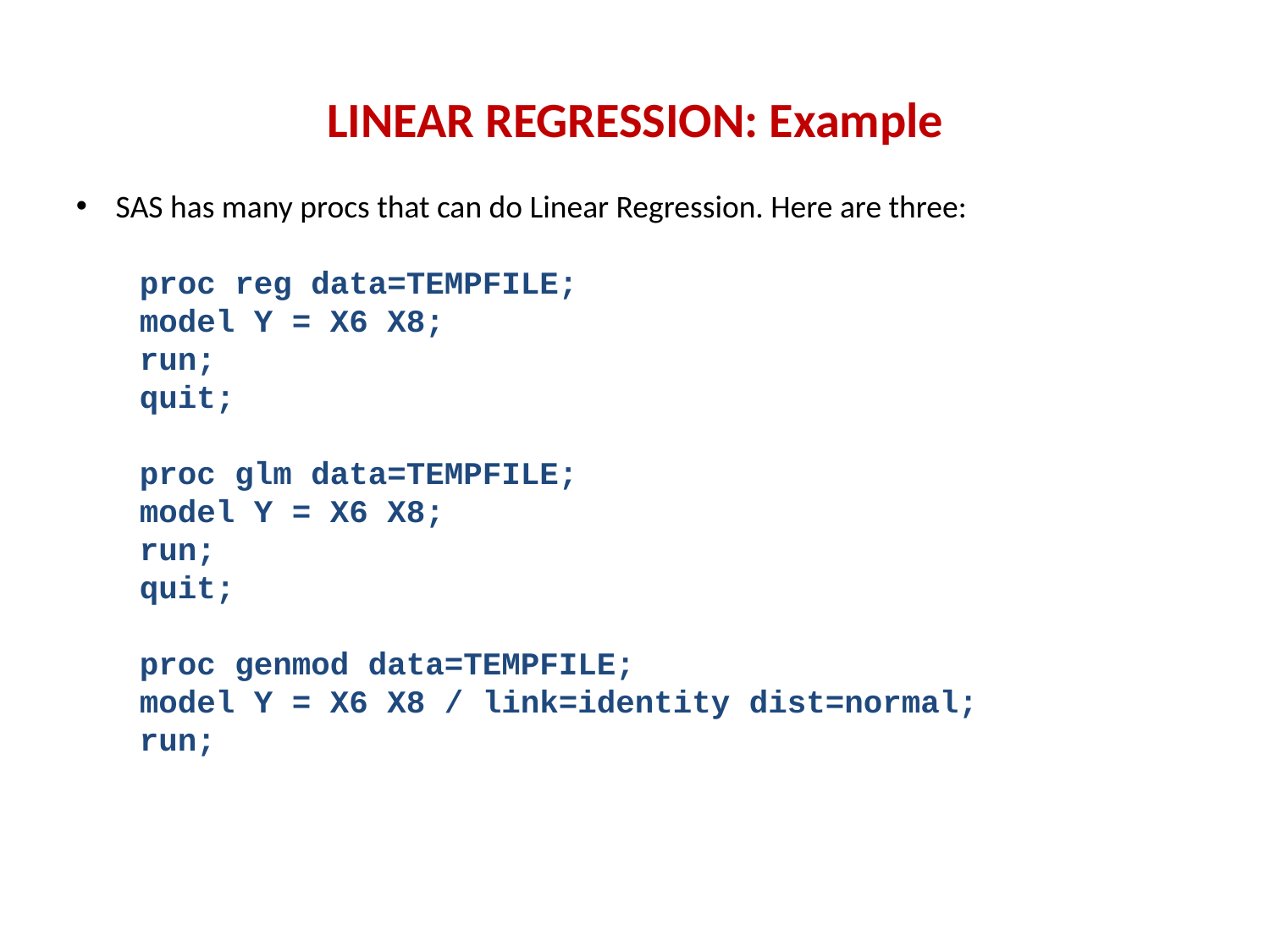

# LINEAR REGRESSION: Example
SAS has many procs that can do Linear Regression. Here are three:

proc reg data=TEMPFILE;
model Y = X6 X8;
run;
quit;

proc glm data=TEMPFILE;
model Y = X6 X8;
run;
quit;

proc genmod data=TEMPFILE;
model Y = X6 X8 / link=identity dist=normal;
run;